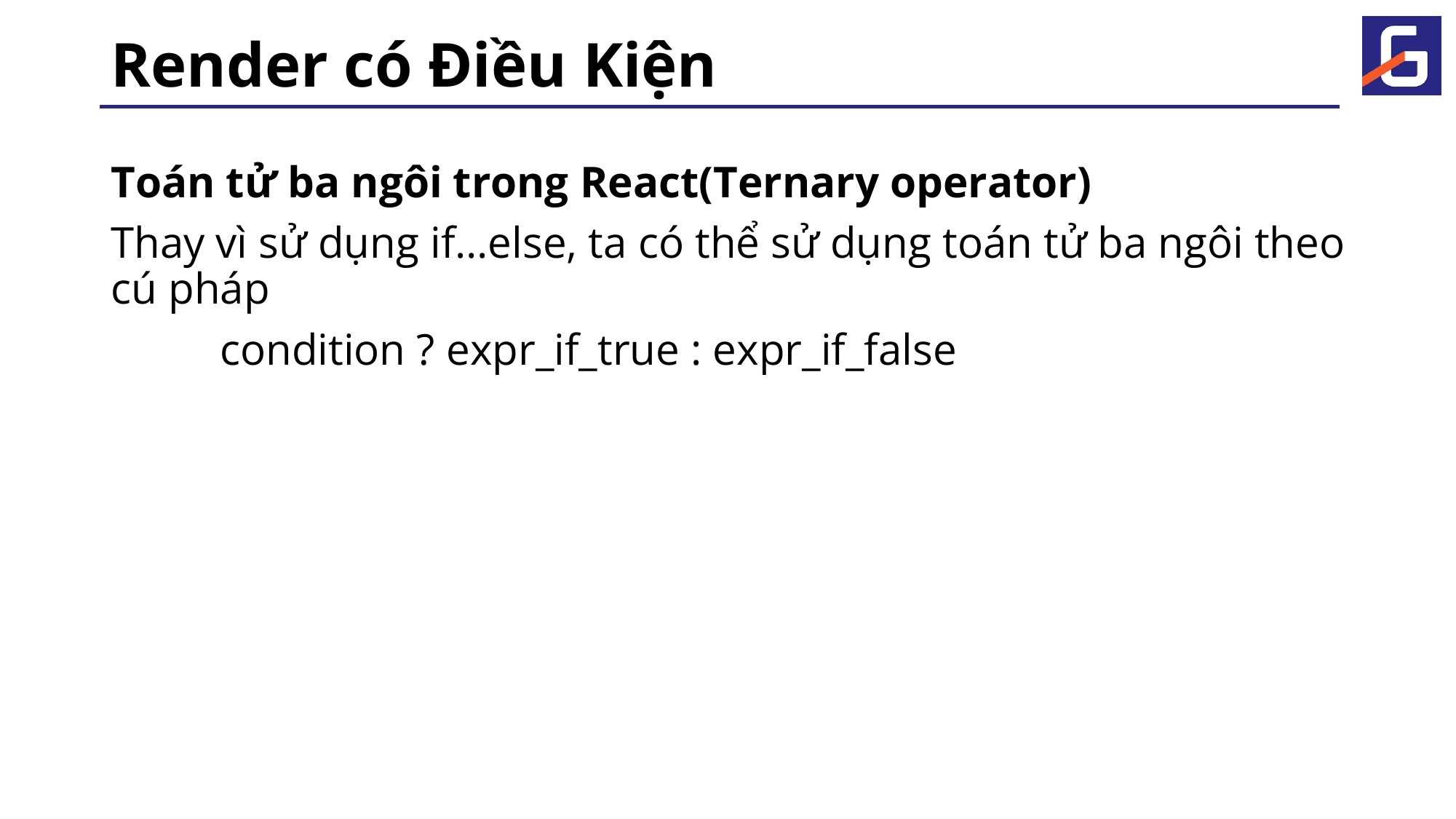

# Render có Điều Kiện
Toán tử ba ngôi trong React(Ternary operator)
Thay vì sử dụng if…else, ta có thể sử dụng toán tử ba ngôi theo cú pháp
	condition ? expr_if_true : expr_if_false